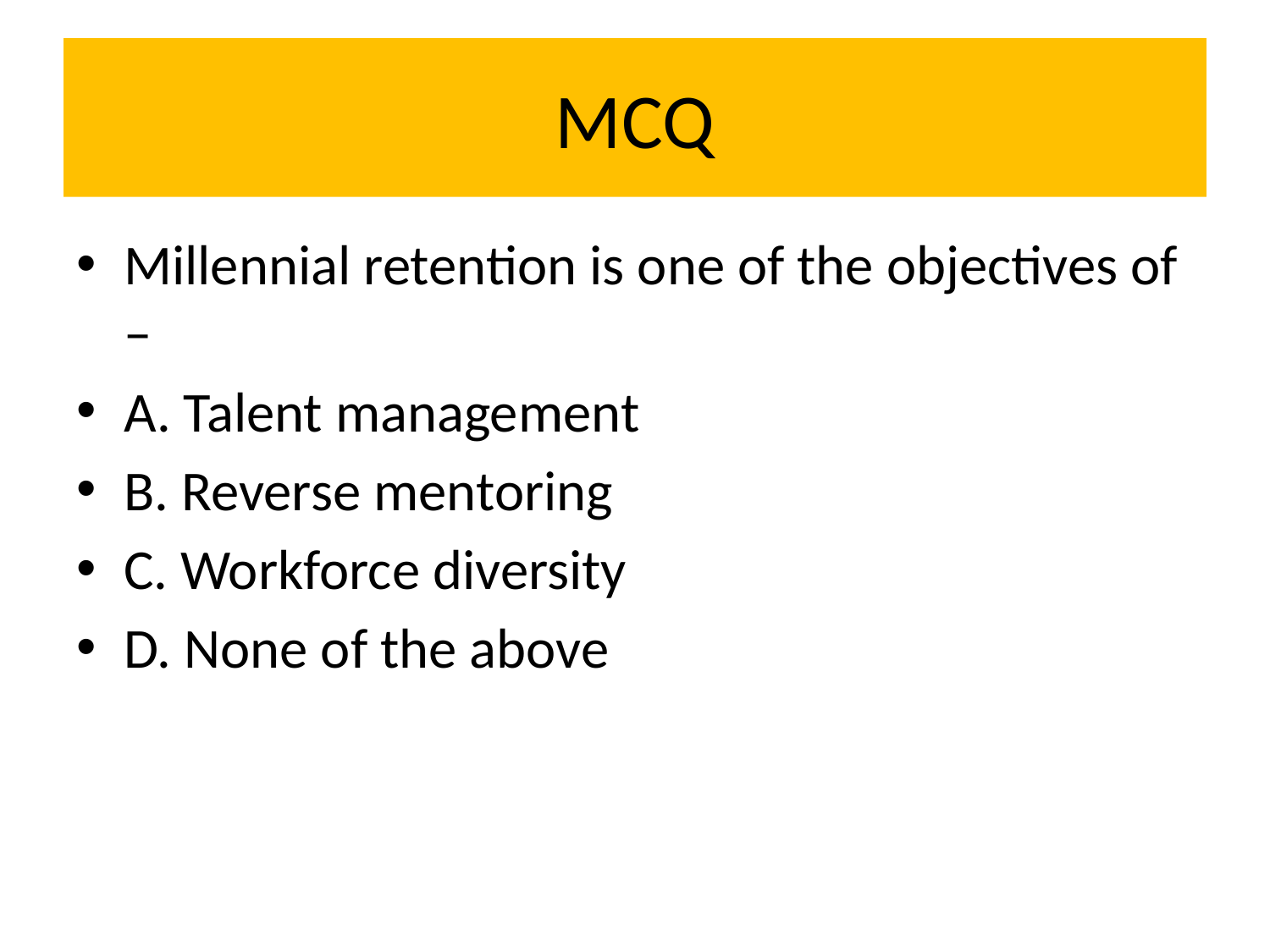

# MCQ
Millennial retention is one of the objectives of –
A. Talent management
B. Reverse mentoring
C. Workforce diversity
D. None of the above